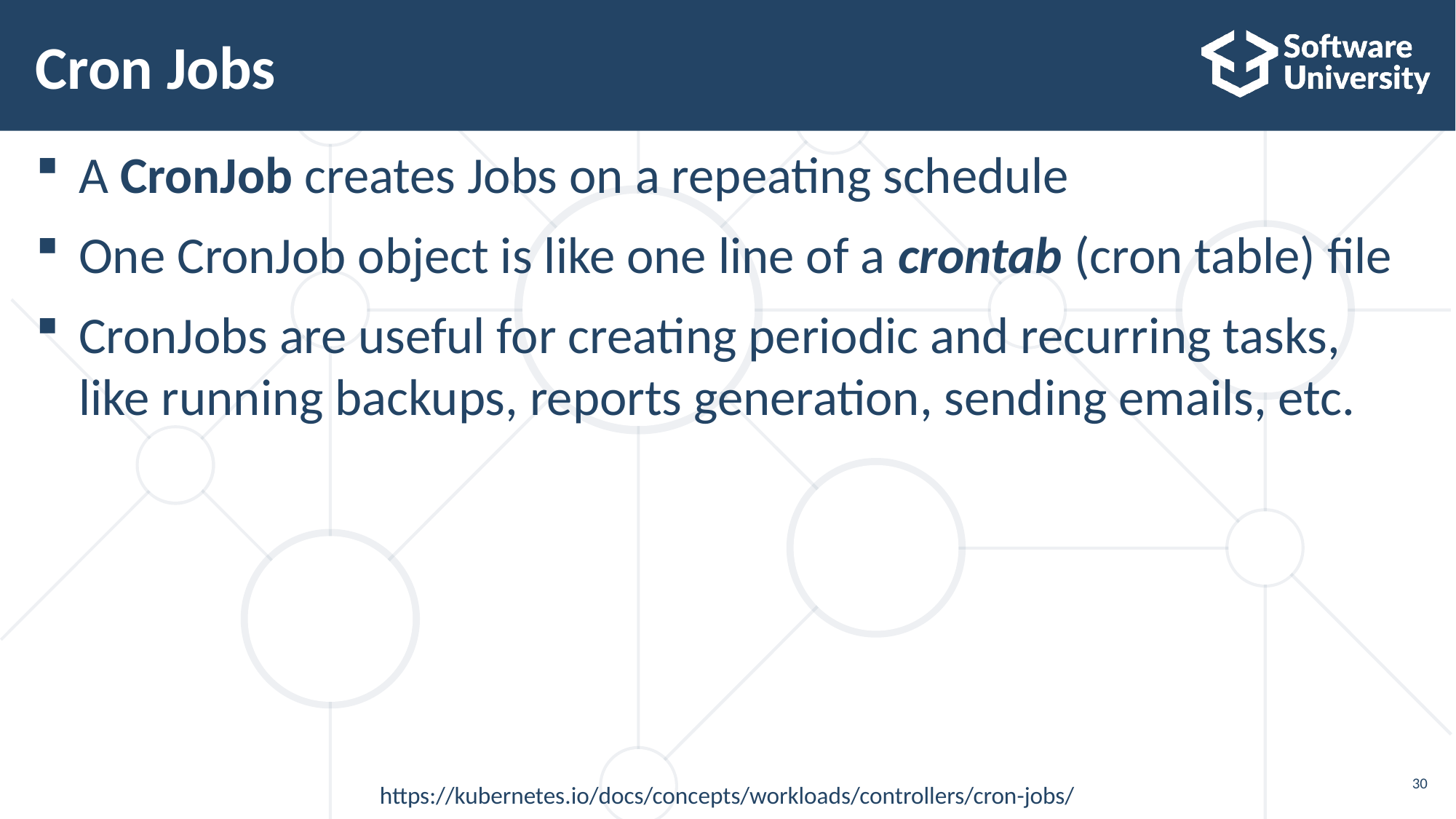

# Cron Jobs
A CronJob creates Jobs on a repeating schedule
One CronJob object is like one line of a crontab (cron table) file
CronJobs are useful for creating periodic and recurring tasks, like running backups, reports generation, sending emails, etc.
https://kubernetes.io/docs/concepts/workloads/controllers/cron-jobs/
30